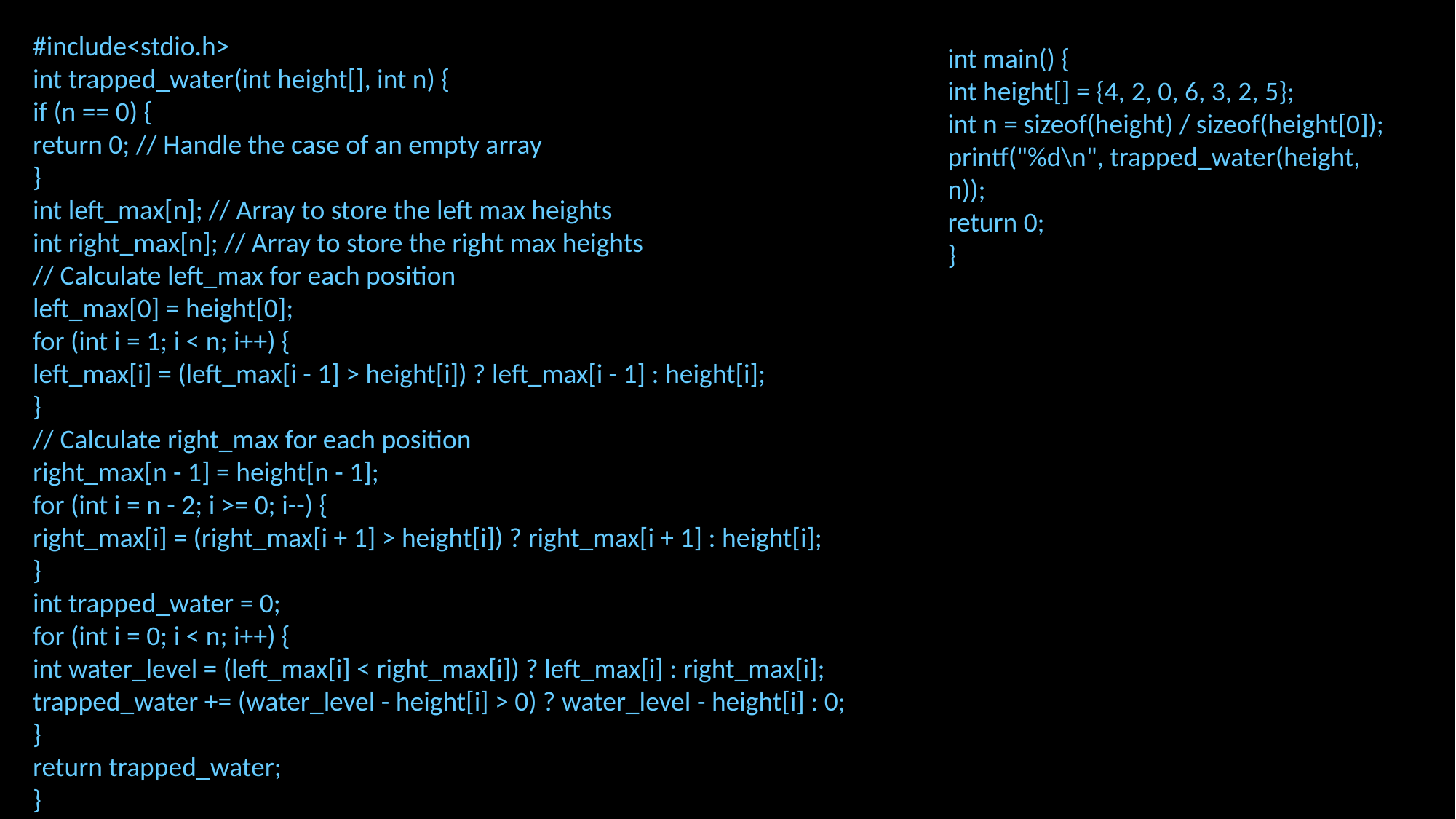

#include<stdio.h>
int trapped_water(int height[], int n) {
if (n == 0) {
return 0; // Handle the case of an empty array
}
int left_max[n]; // Array to store the left max heights
int right_max[n]; // Array to store the right max heights
// Calculate left_max for each position
left_max[0] = height[0];
for (int i = 1; i < n; i++) {
left_max[i] = (left_max[i - 1] > height[i]) ? left_max[i - 1] : height[i];
}
// Calculate right_max for each position
right_max[n - 1] = height[n - 1];
for (int i = n - 2; i >= 0; i--) {
right_max[i] = (right_max[i + 1] > height[i]) ? right_max[i + 1] : height[i];
}
int trapped_water = 0;
for (int i = 0; i < n; i++) {
int water_level = (left_max[i] < right_max[i]) ? left_max[i] : right_max[i];
trapped_water += (water_level - height[i] > 0) ? water_level - height[i] : 0;
}
return trapped_water;
}

int main() {
int height[] = {4, 2, 0, 6, 3, 2, 5};
int n = sizeof(height) / sizeof(height[0]);
printf("%d\n", trapped_water(height, n));
return 0;
}